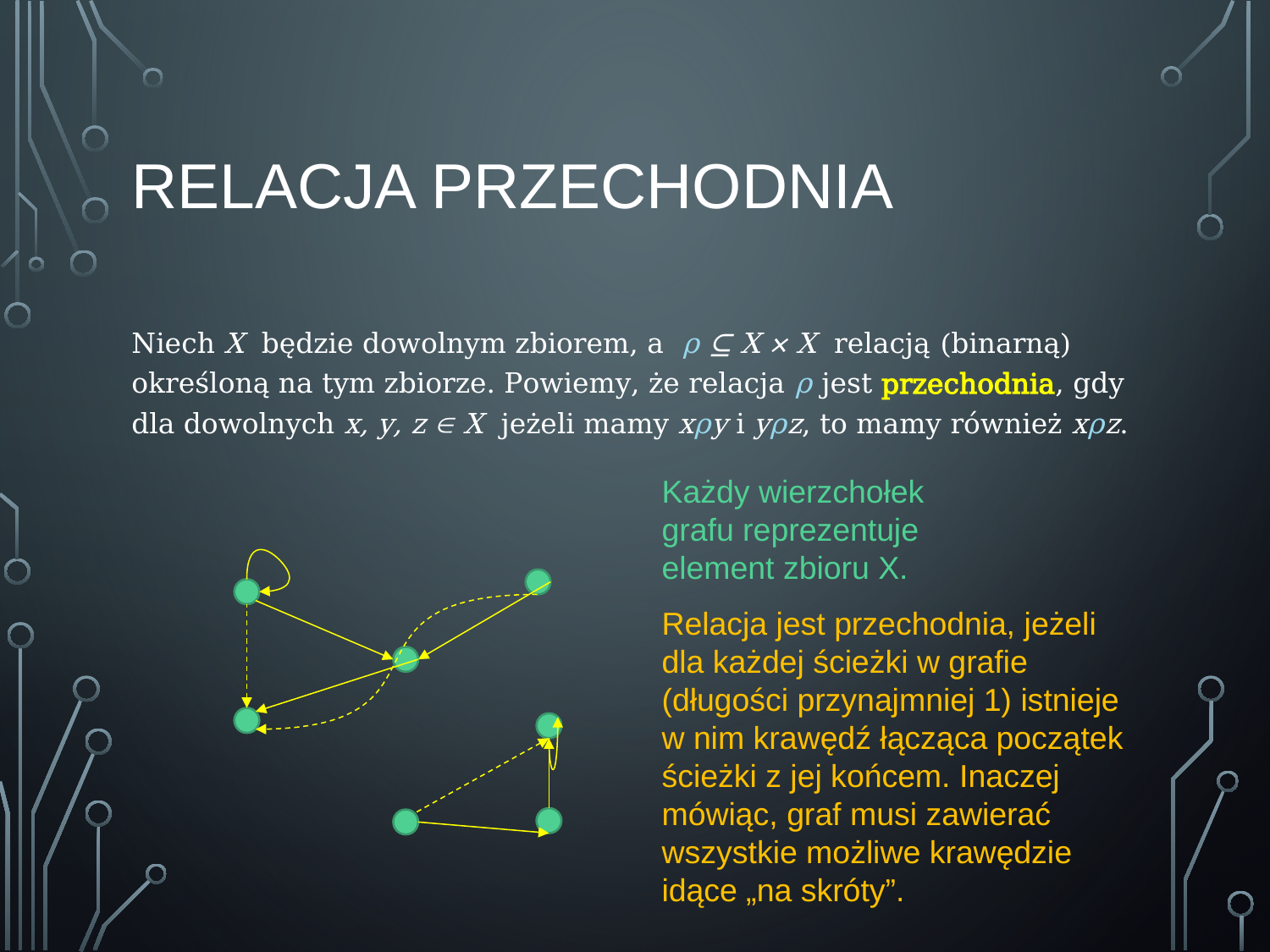

# RELACJA przechodnia
Niech X  będzie dowolnym zbiorem, a  ρ ⊆ X × X  relacją (binarną) określoną na tym zbiorze. Powiemy, że relacja ρ jest przechodnia, gdy dla dowolnych x, y, z ∈ X  jeżeli mamy xρy i yρz, to mamy również xρz.

Każdy wierzchołek grafu reprezentuje element zbioru X.

Relacja jest przechodnia, jeżeli dla każdej ścieżki w graﬁe (długości przynajmniej 1) istnieje w nim krawędź łącząca początek ścieżki z jej końcem. Inaczej mówiąc, graf musi zawierać wszystkie możliwe krawędzie idące „na skróty”.